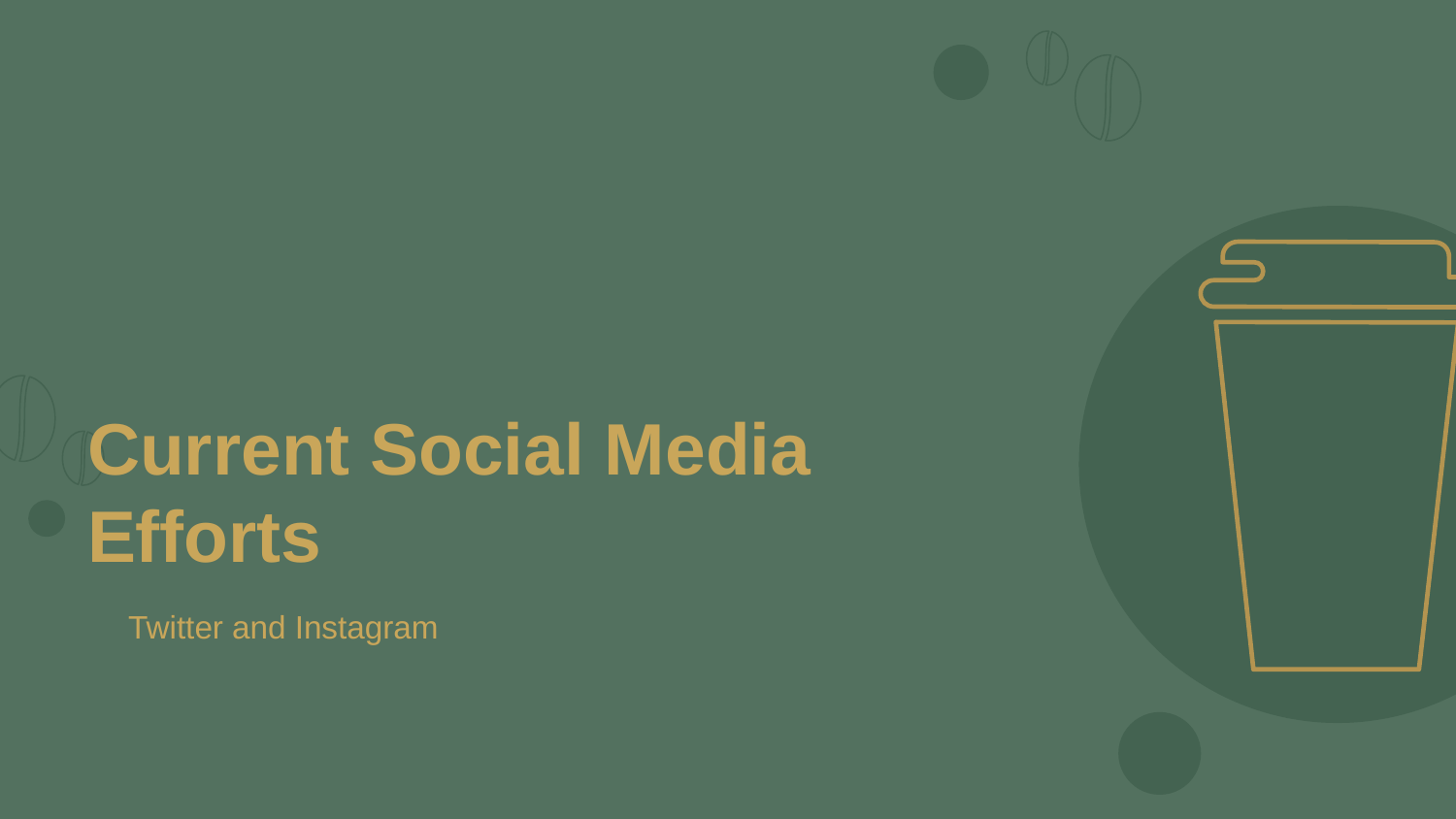

Current Social Media Efforts
Twitter and Instagram